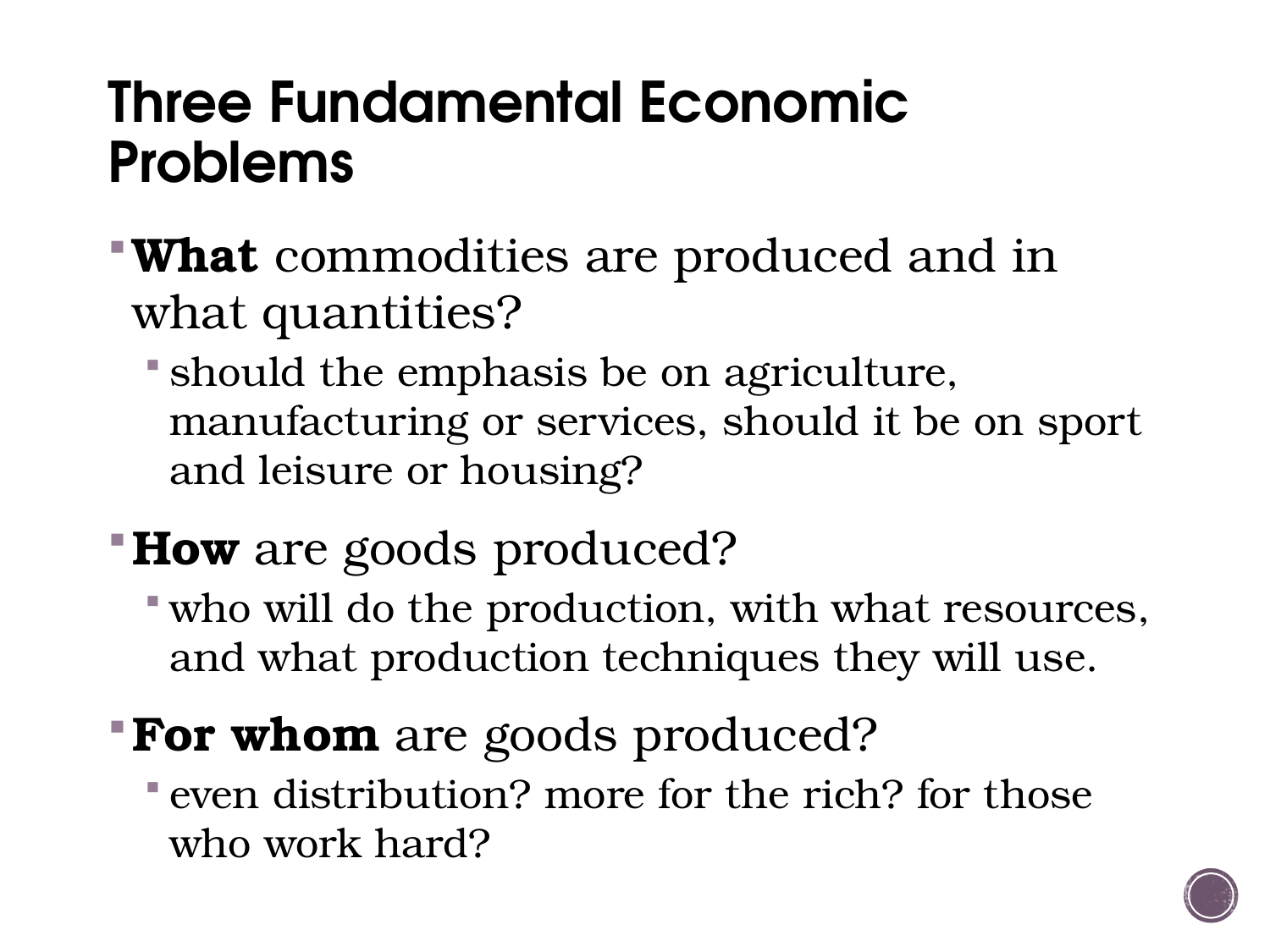

# Three Fundamental Economic Problems
What commodities are produced and in what quantities?
should the emphasis be on agriculture, manufacturing or services, should it be on sport and leisure or housing?
How are goods produced?
who will do the production, with what resources, and what production techniques they will use.
For whom are goods produced?
even distribution? more for the rich? for those who work hard?